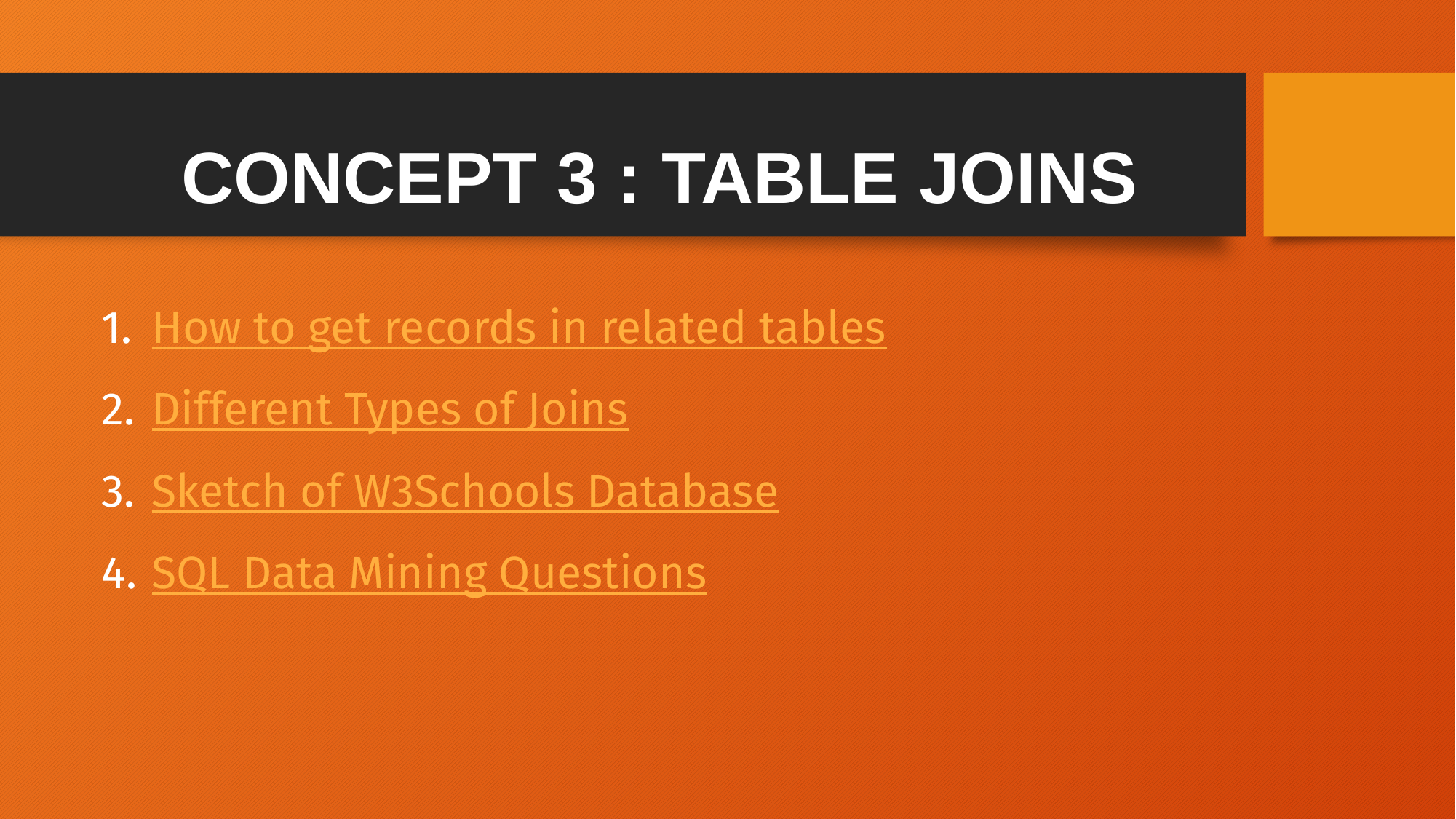

# CONCEPT 3 : TABLE JOINS
How to get records in related tables
Different Types of Joins
Sketch of W3Schools Database
SQL Data Mining Questions